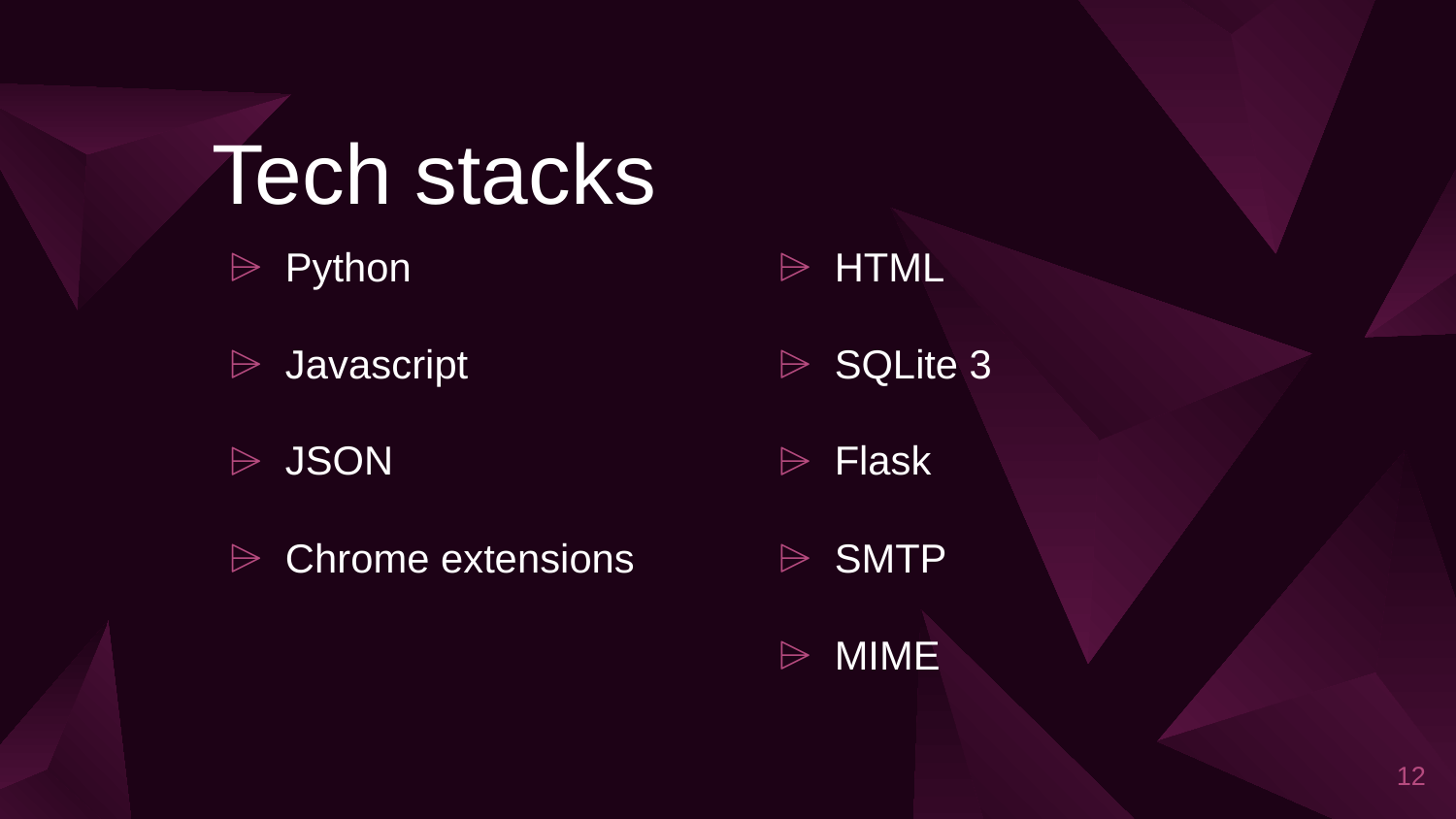

# Tech stacks
Python

Javascript

JSON

Chrome extensions
HTML

SQLite 3

Flask

SMTP

MIME
12